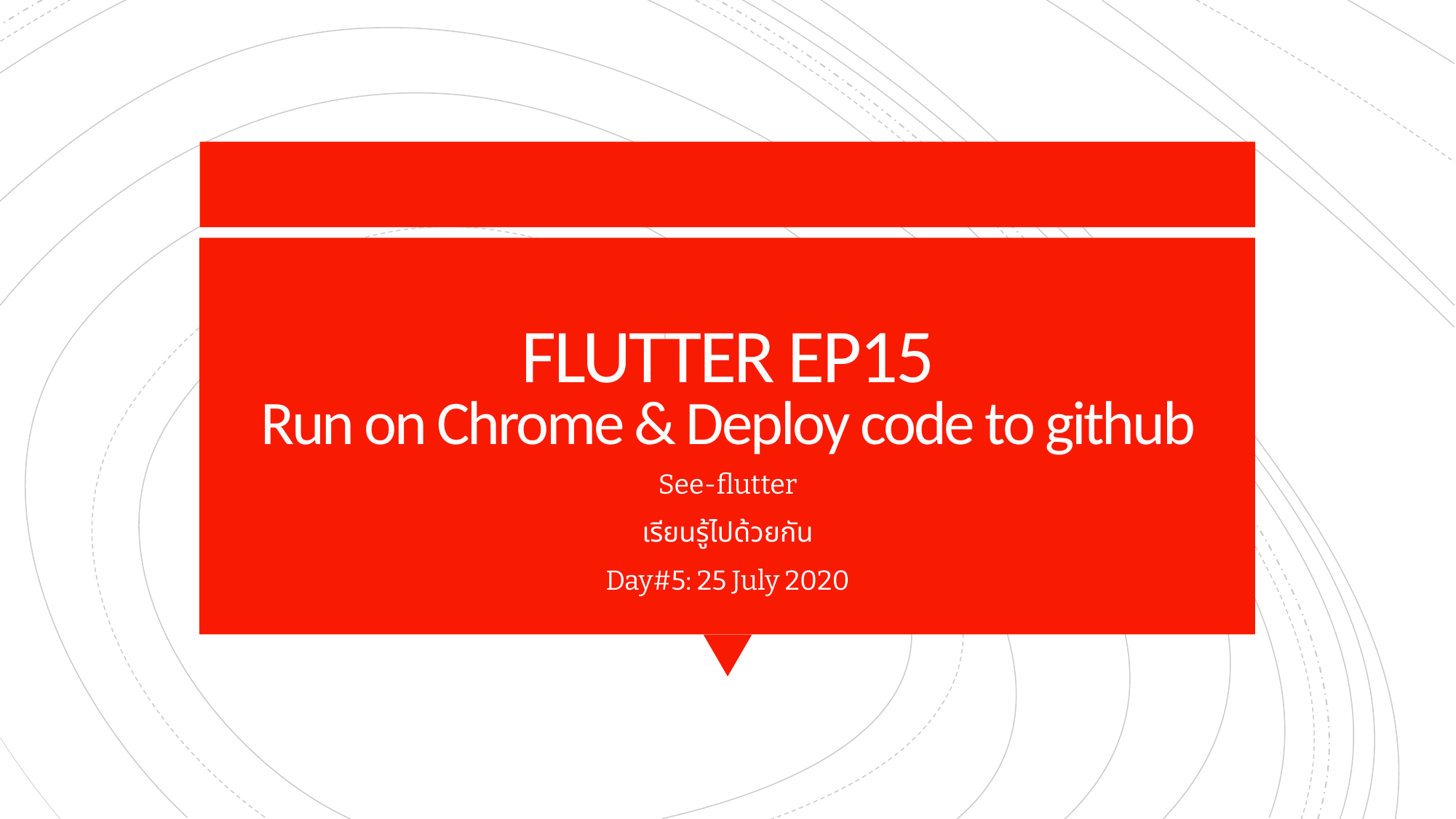

# FLUTTER EP15 Run on Chrome & Deploy code to github
See-flutter
เรียนรู้ไปด้วยกัน
Day#5: 25 July 2020